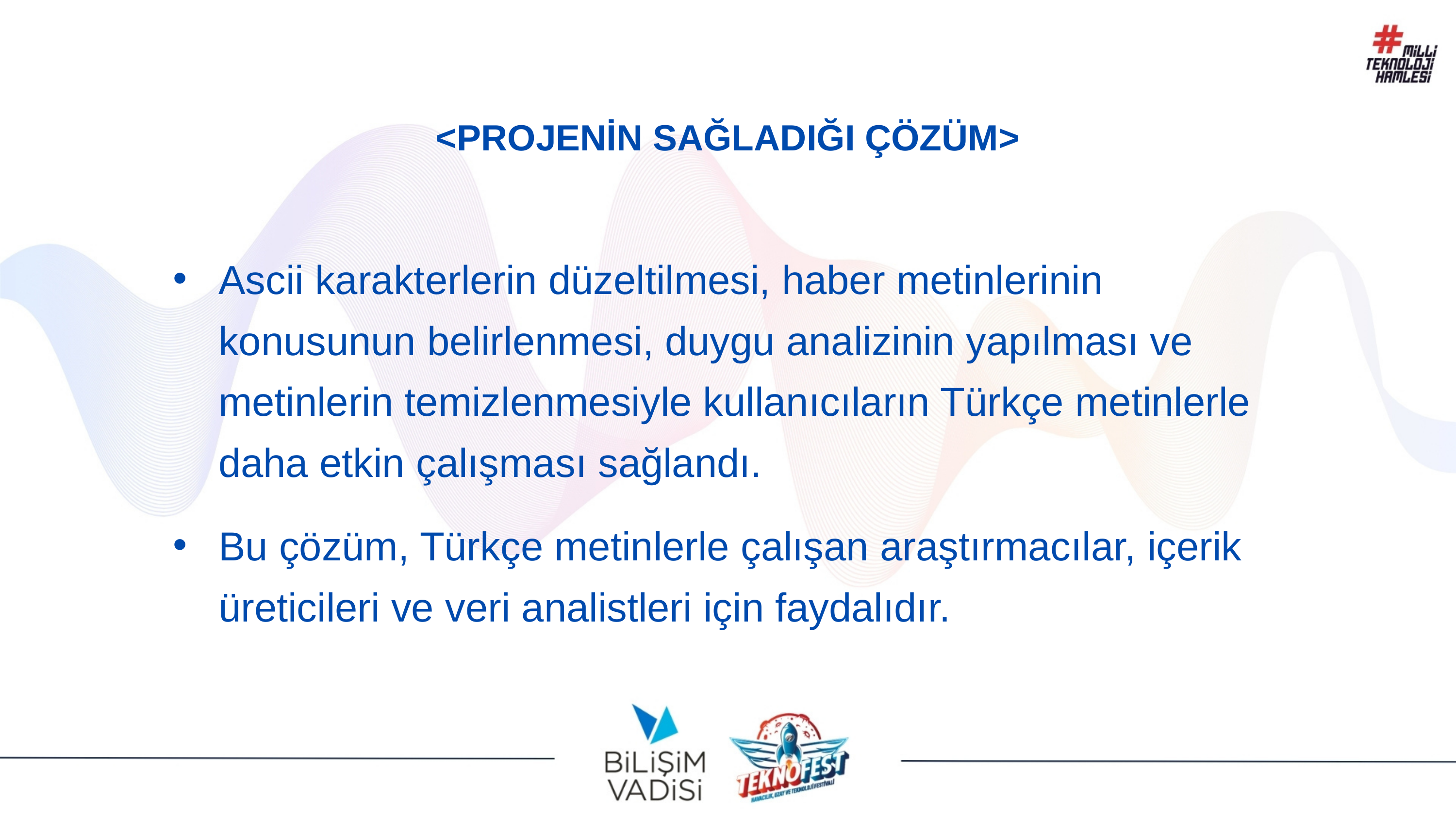

<PROJENİN SAĞLADIĞI ÇÖZÜM>
Ascii karakterlerin düzeltilmesi, haber metinlerinin konusunun belirlenmesi, duygu analizinin yapılması ve metinlerin temizlenmesiyle kullanıcıların Türkçe metinlerle daha etkin çalışması sağlandı.
Bu çözüm, Türkçe metinlerle çalışan araştırmacılar, içerik üreticileri ve veri analistleri için faydalıdır.